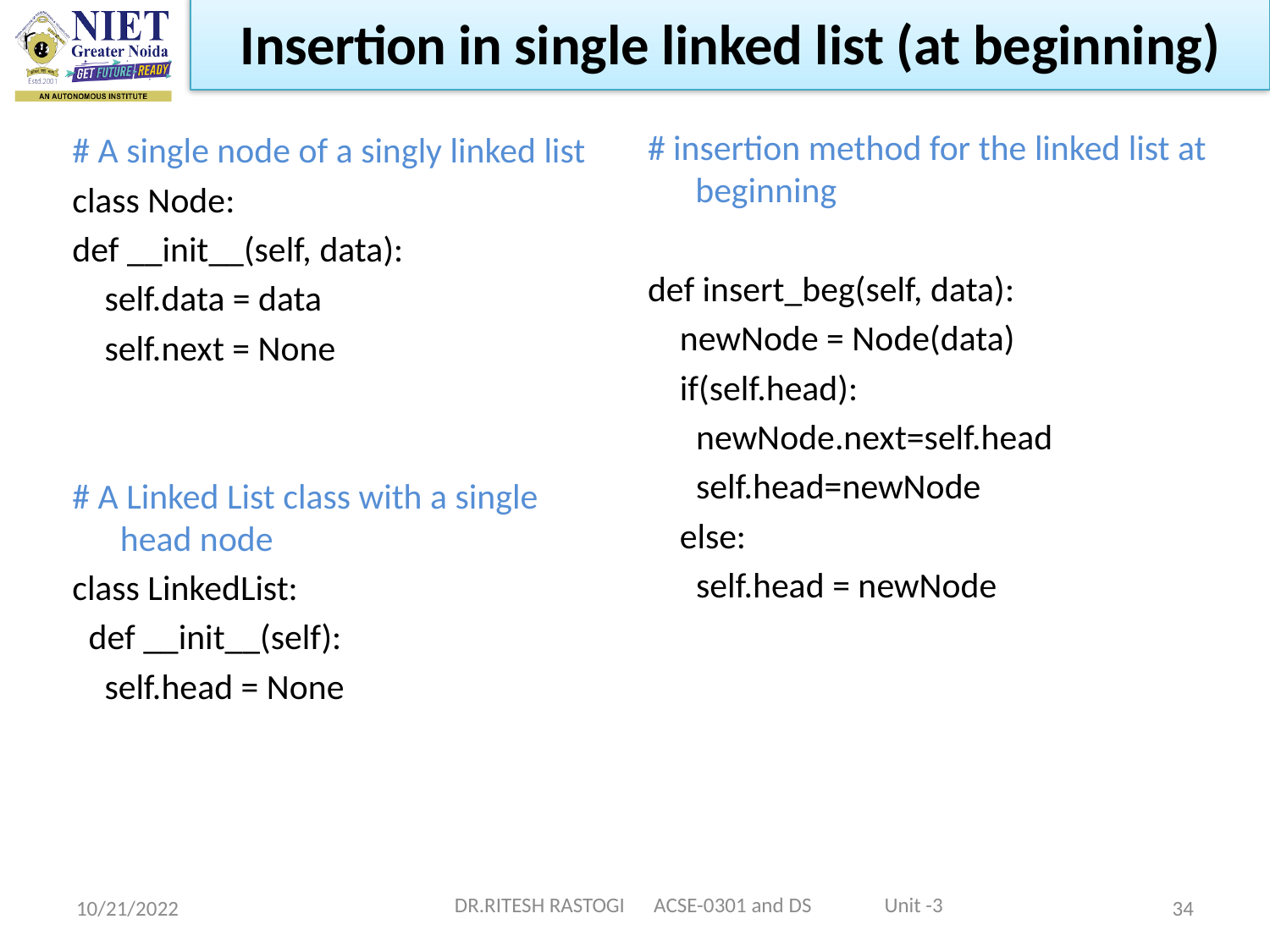

Insertion in single linked list (at beginning)
# insertion method for the linked list at beginning

def insert_beg(self, data):
    newNode = Node(data)
    if(self.head):
      newNode.next=self.head
      self.head=newNode
    else:
      self.head = newNode
# A single node of a singly linked list
class Node:
def __init__(self, data):
    self.data = data
    self.next = None

# A Linked List class with a single head node
class LinkedList:
  def __init__(self):
    self.head = None

10/21/2022
DR.RITESH RASTOGI      ACSE-0301 and DS               Unit -3
34